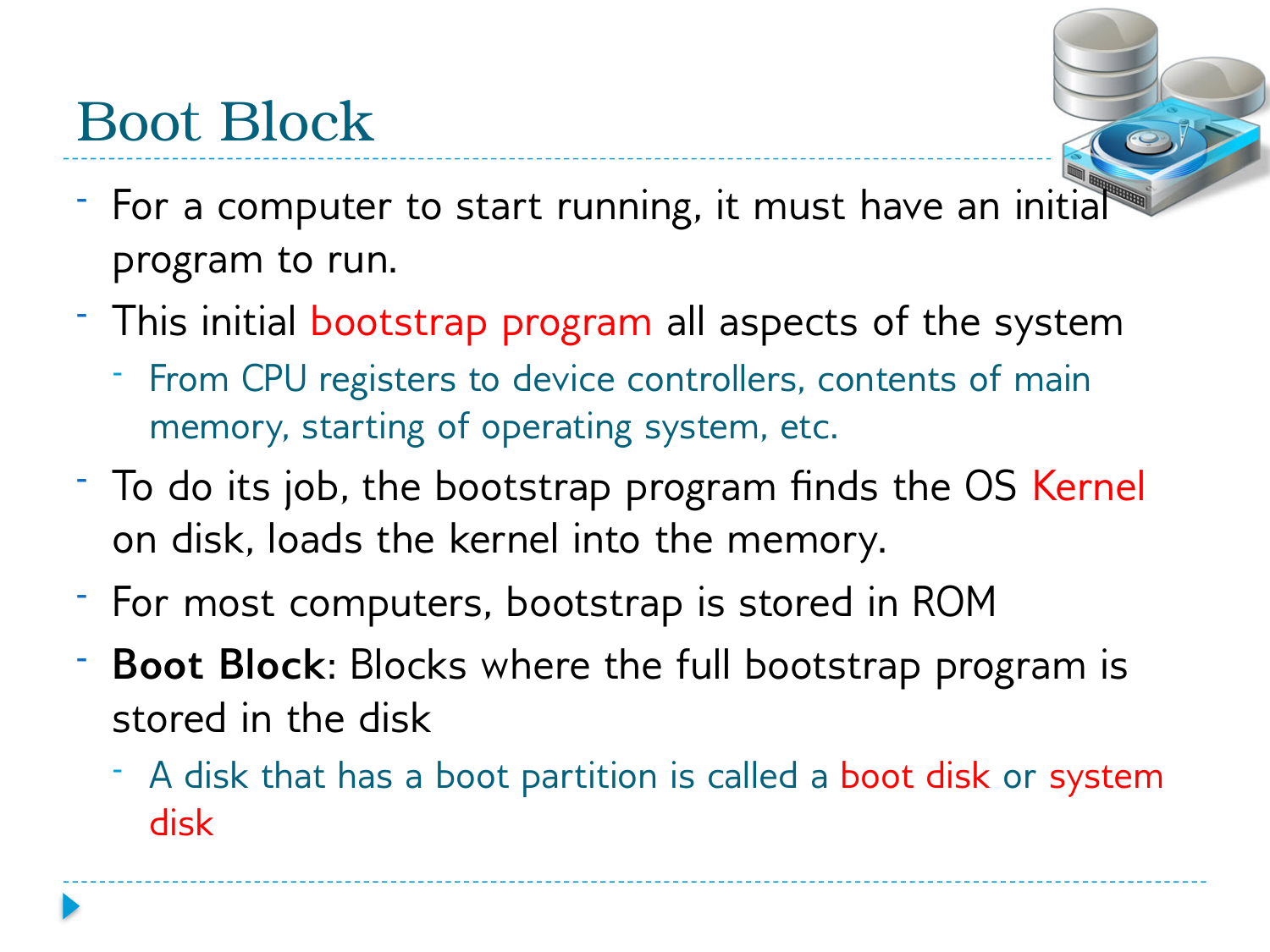

# Boot Block
For a computer to start running, it must have an initial program to run.
This initial bootstrap program all aspects of the system
From CPU registers to device controllers, contents of main memory, starting of operating system, etc.
To do its job, the bootstrap program finds the OS Kernel on disk, loads the kernel into the memory.
For most computers, bootstrap is stored in ROM
Boot Block: Blocks where the full bootstrap program is stored in the disk
A disk that has a boot partition is called a boot disk or system disk